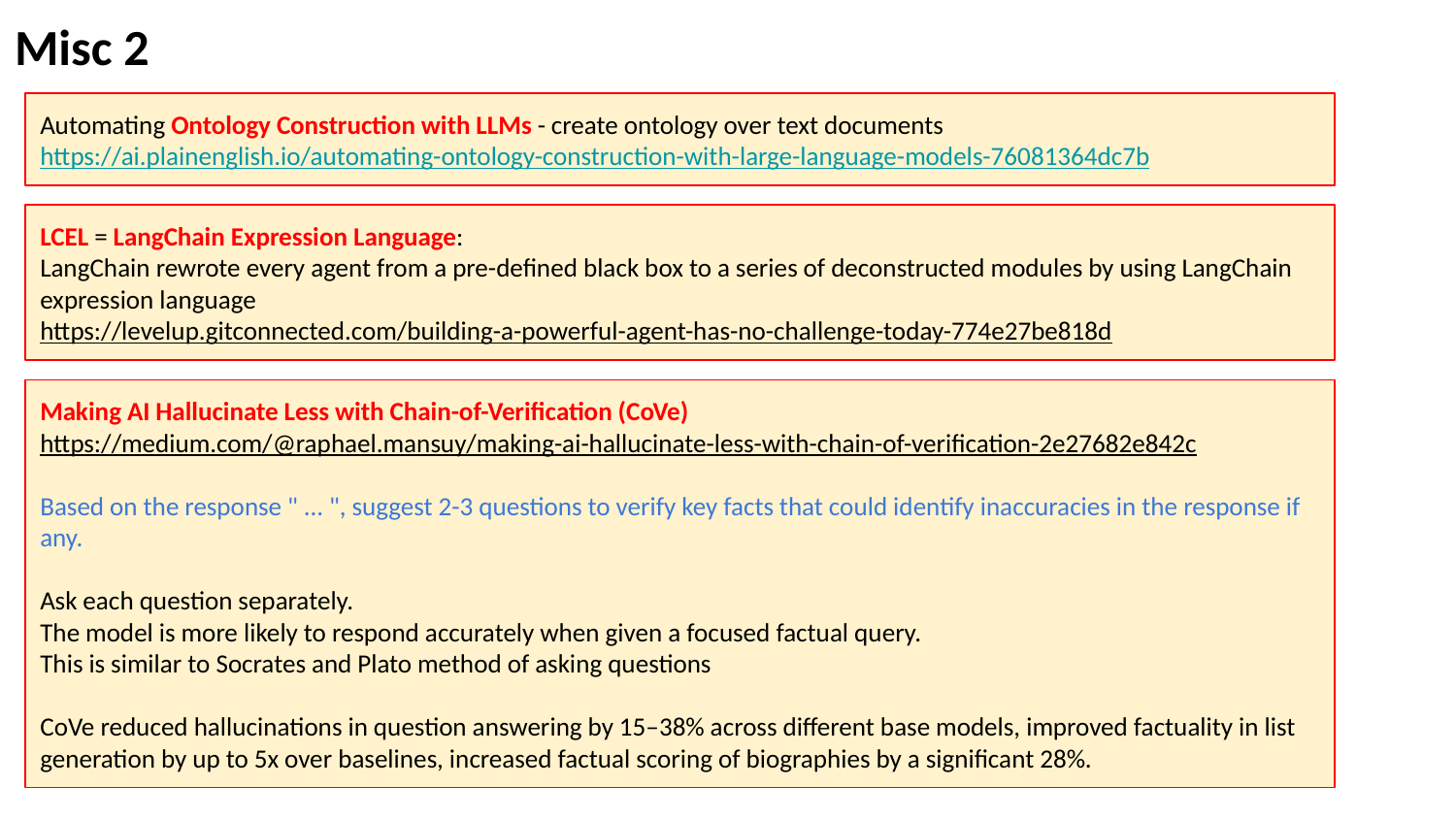

Misc 2
Automating Ontology Construction with LLMs - create ontology over text documents
https://ai.plainenglish.io/automating-ontology-construction-with-large-language-models-76081364dc7b
LCEL = LangChain Expression Language:
LangChain rewrote every agent from a pre-defined black box to a series of deconstructed modules by using LangChain expression language
https://levelup.gitconnected.com/building-a-powerful-agent-has-no-challenge-today-774e27be818d
Making AI Hallucinate Less with Chain-of-Verification (CoVe)
https://medium.com/@raphael.mansuy/making-ai-hallucinate-less-with-chain-of-verification-2e27682e842c

Based on the response " ... ", suggest 2-3 questions to verify key facts that could identify inaccuracies in the response if any.

Ask each question separately.
The model is more likely to respond accurately when given a focused factual query.
This is similar to Socrates and Plato method of asking questions

CoVe reduced hallucinations in question answering by 15–38% across different base models, improved factuality in list generation by up to 5x over baselines, increased factual scoring of biographies by a significant 28%.